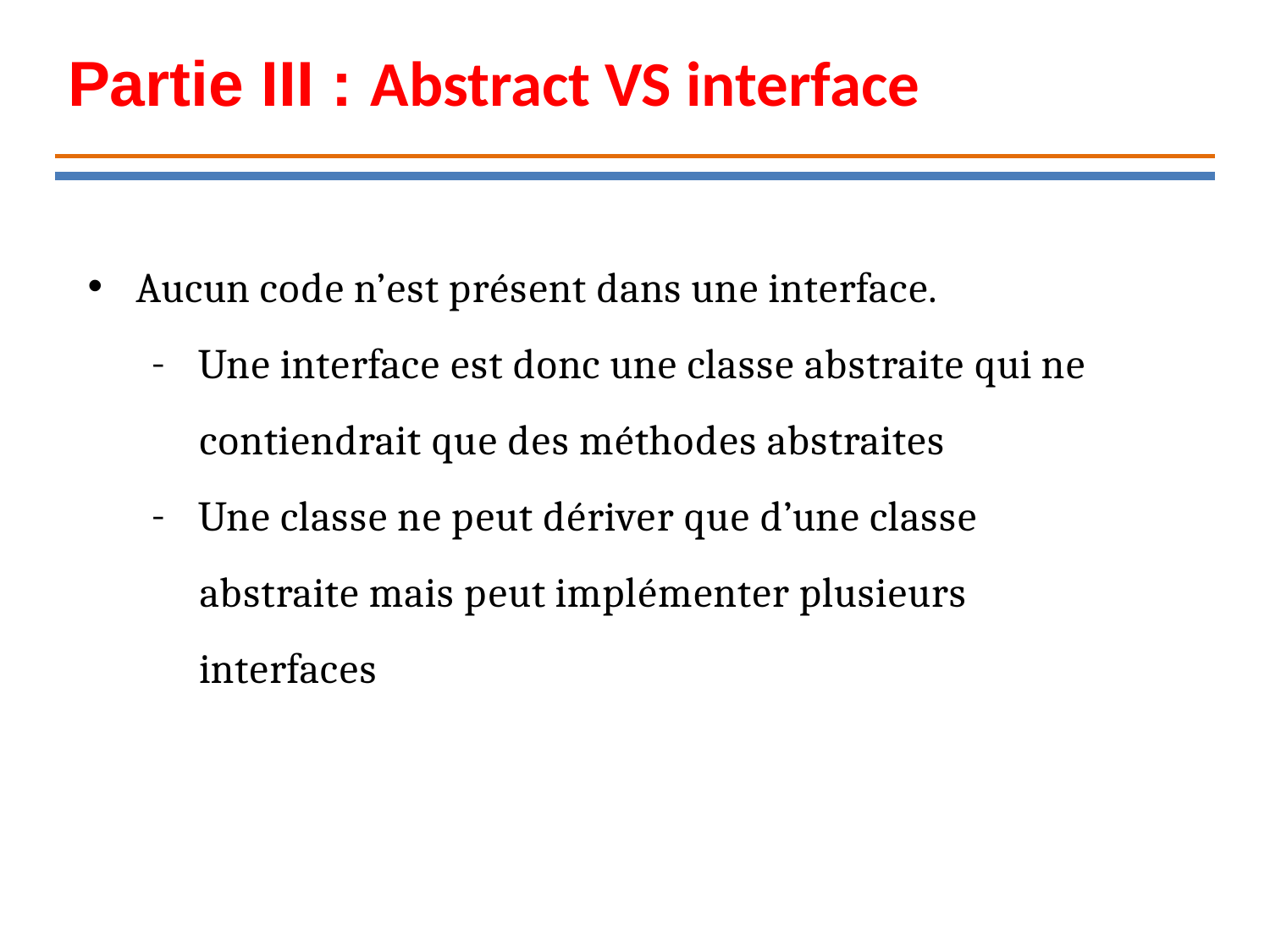

Partie III : Abstract VS interface

Aucun code n’est présent dans une interface.
Une interface est donc une classe abstraite qui ne contiendrait que des méthodes abstraites
Une classe ne peut dériver que d’une classe abstraite mais peut implémenter plusieurs interfaces